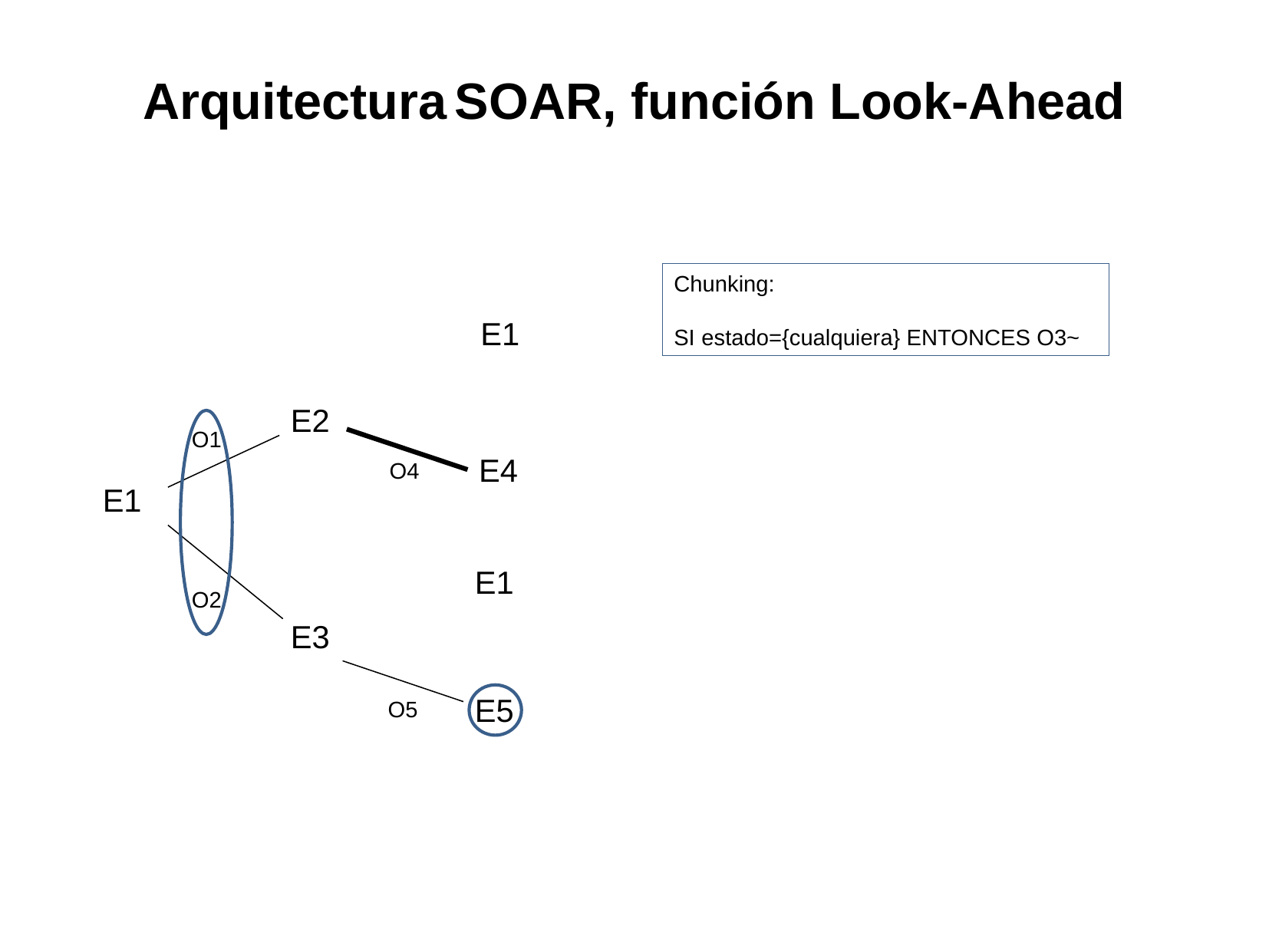

# Arquitectura SOAR, función Look-Ahead
Chunking:

SI estado={cualquiera} ENTONCES O3~
E1
E2

O1
E4
O4
E1
E1
O2
E3
E5

O5